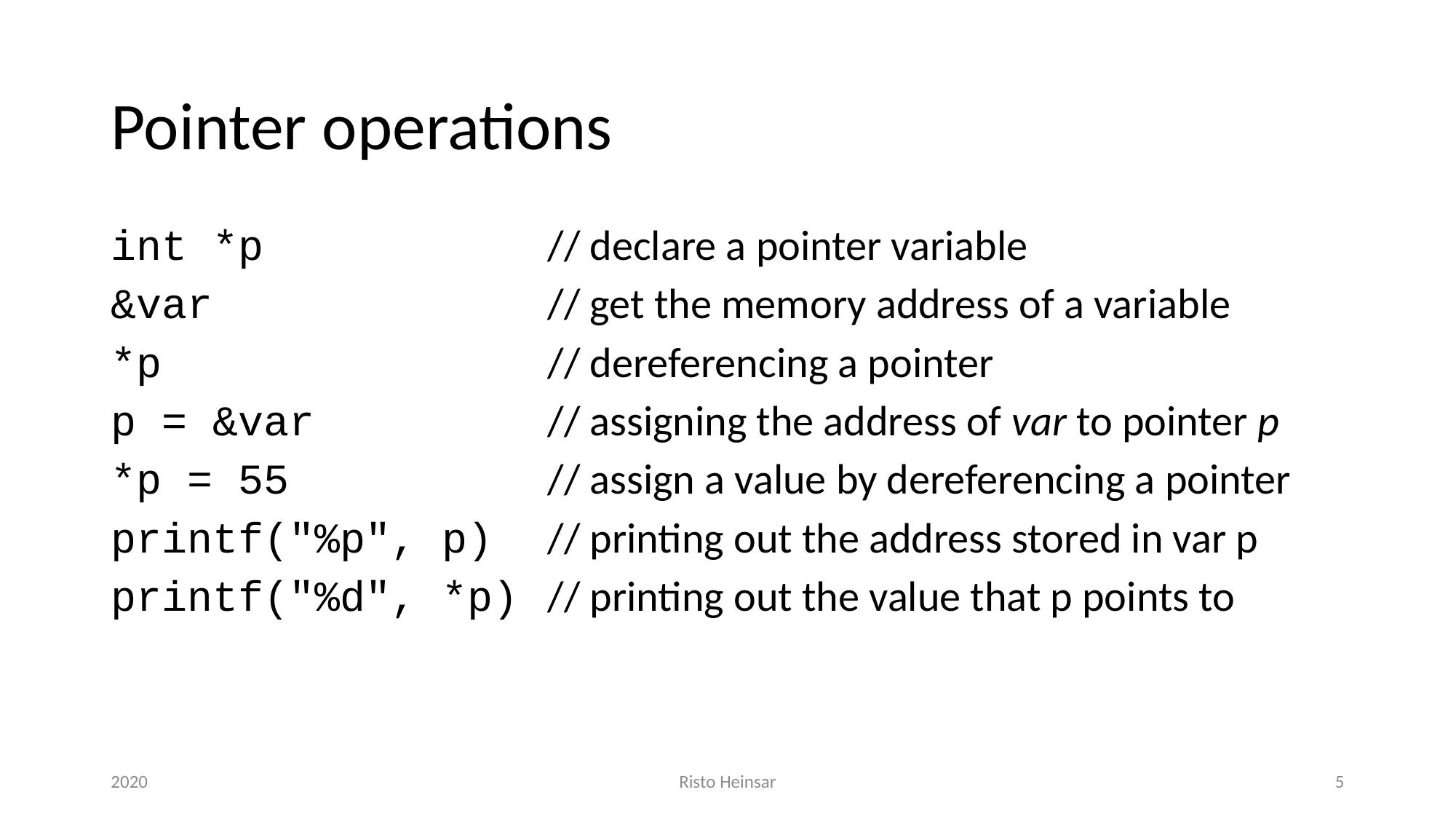

# Pointer operations
int *p			// declare a pointer variable
&var				// get the memory address of a variable
*p				// dereferencing a pointer
p = &var  		// assigning the address of var to pointer p
*p = 55			// assign a value by dereferencing a pointer
printf("%p", p)	// printing out the address stored in var p
printf("%d", *p)	// printing out the value that p points to

2020
Risto Heinsar
5